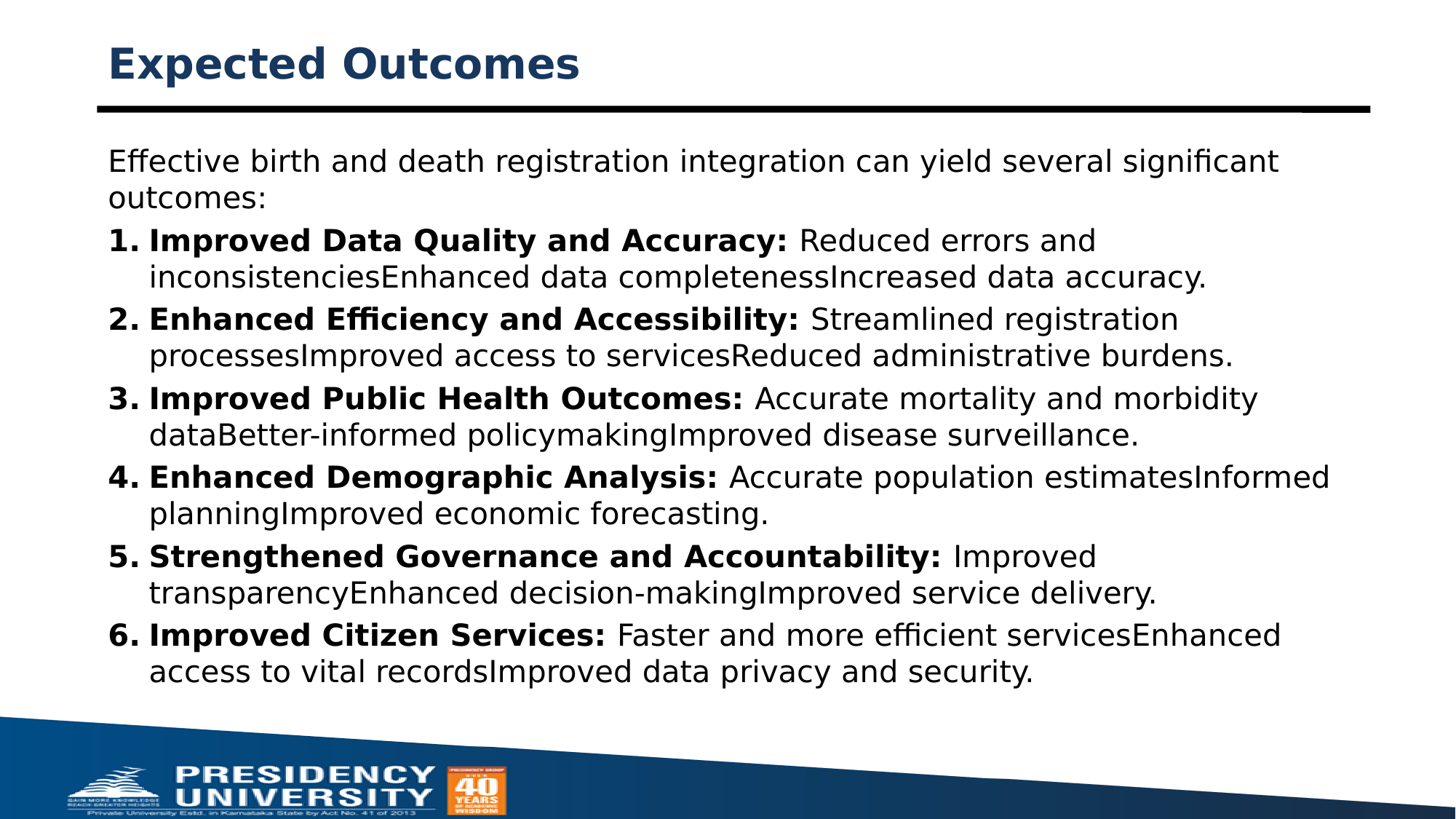

# Expected Outcomes
Effective birth and death registration integration can yield several significant outcomes:
Improved Data Quality and Accuracy: Reduced errors and inconsistenciesEnhanced data completenessIncreased data accuracy.
Enhanced Efficiency and Accessibility: Streamlined registration processesImproved access to servicesReduced administrative burdens.
Improved Public Health Outcomes: Accurate mortality and morbidity dataBetter-informed policymakingImproved disease surveillance.
Enhanced Demographic Analysis: Accurate population estimatesInformed planningImproved economic forecasting.
Strengthened Governance and Accountability: Improved transparencyEnhanced decision-makingImproved service delivery.
Improved Citizen Services: Faster and more efficient servicesEnhanced access to vital recordsImproved data privacy and security.